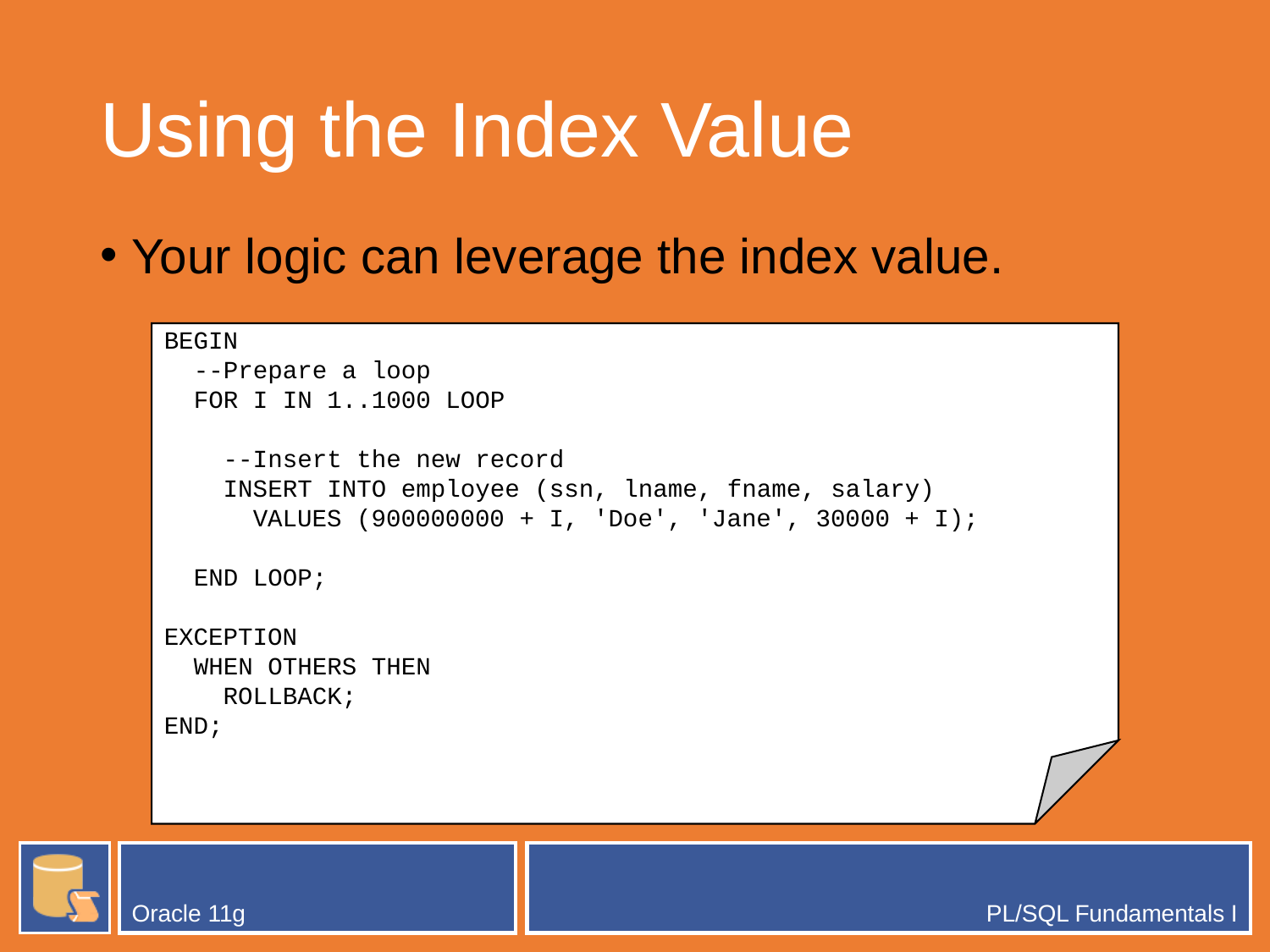

# Using the Index Value
Your logic can leverage the index value.
BEGIN
  --Prepare a loop
  FOR I IN 1..1000 LOOP

    --Insert the new record
    INSERT INTO employee (ssn, lname, fname, salary)
      VALUES (900000000 + I, 'Doe', 'Jane', 30000 + I);

  END LOOP;

EXCEPTION
  WHEN OTHERS THEN
    ROLLBACK;
END;